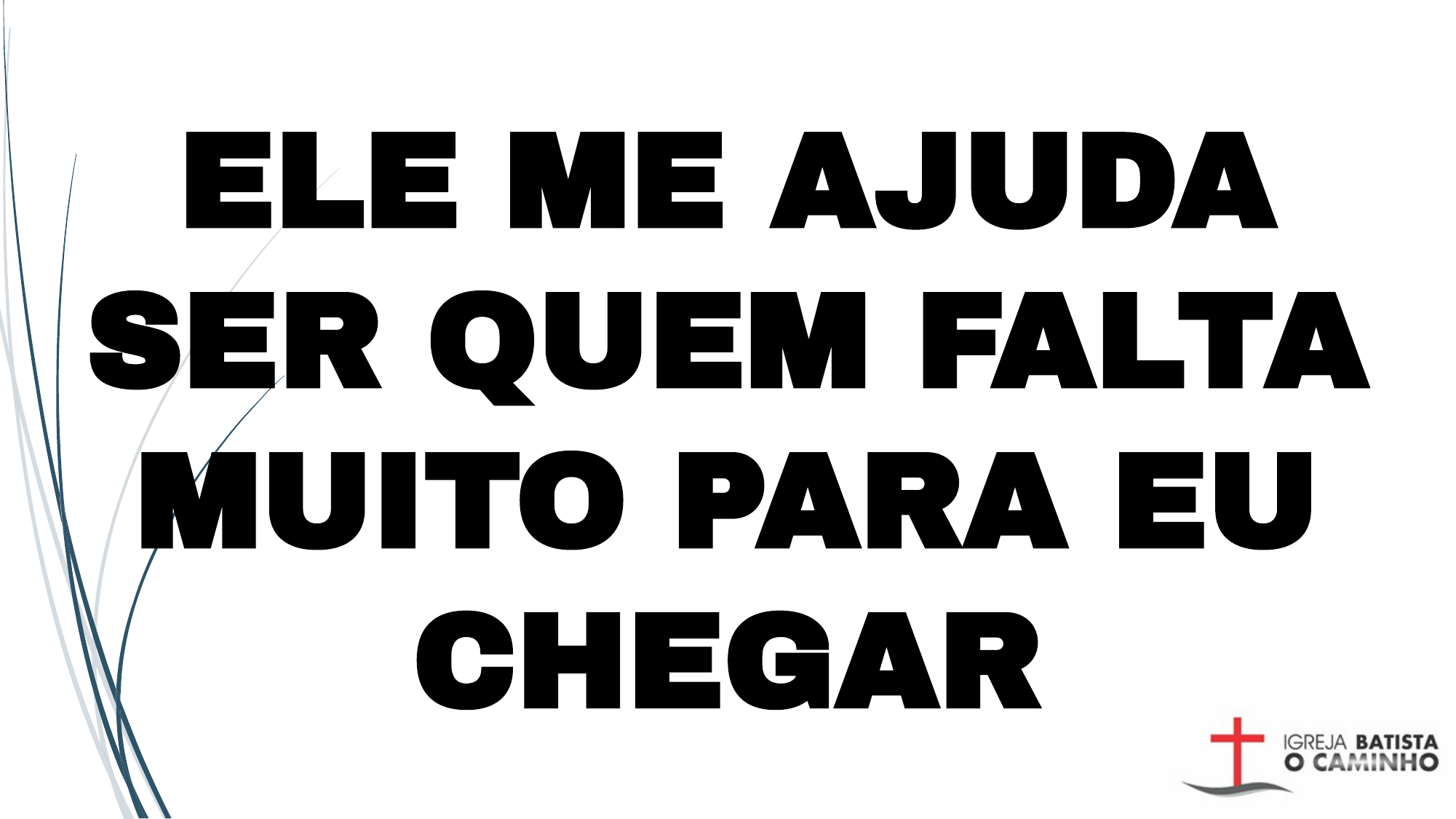

ELE ME AJUDA SER QUEM FALTA MUITO PARA EU CHEGAR

#